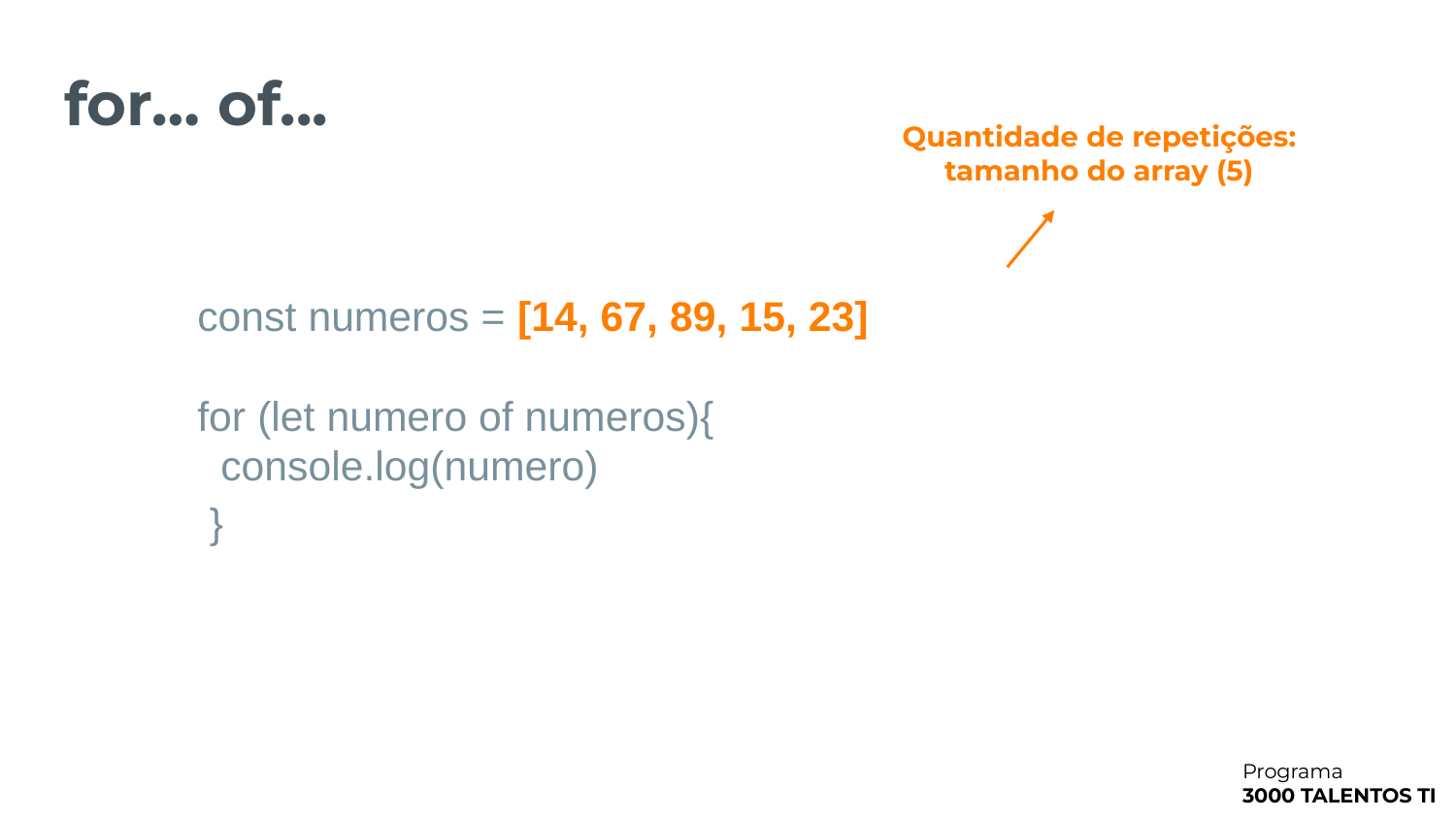

# for… of... 🧬
Quantidade de repetições: tamanho do array (5)
const numeros = [14, 67, 89, 15, 23]

for (let numero of numeros){
  console.log(numero)
}